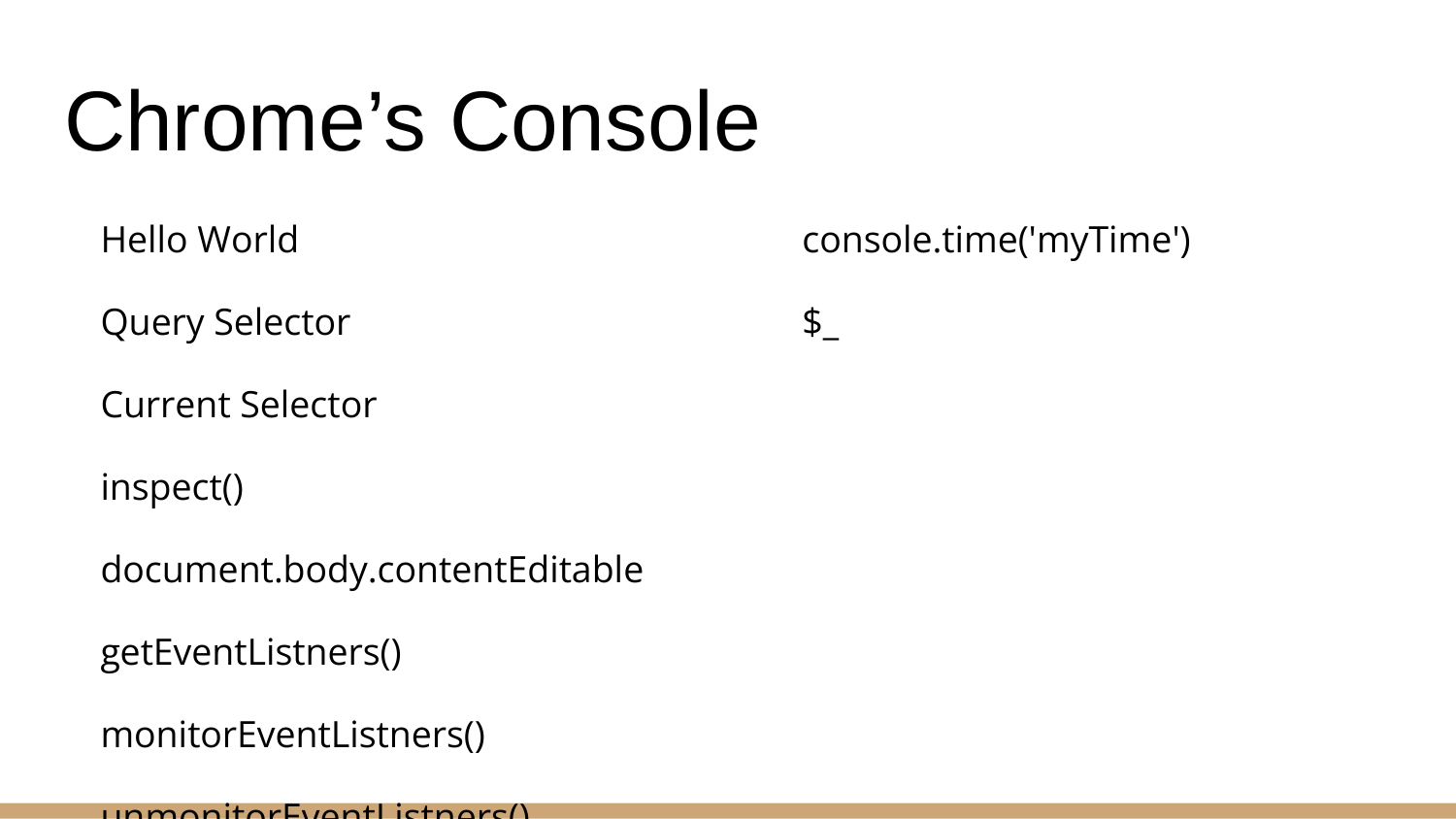

# Chrome’s Console
Hello World
Query Selector
Current Selector
inspect()
document.body.contentEditable
getEventListners()
monitorEventListners()
unmonitorEventListners()
console.table(var)
console.count()
console.time('myTime')
$_